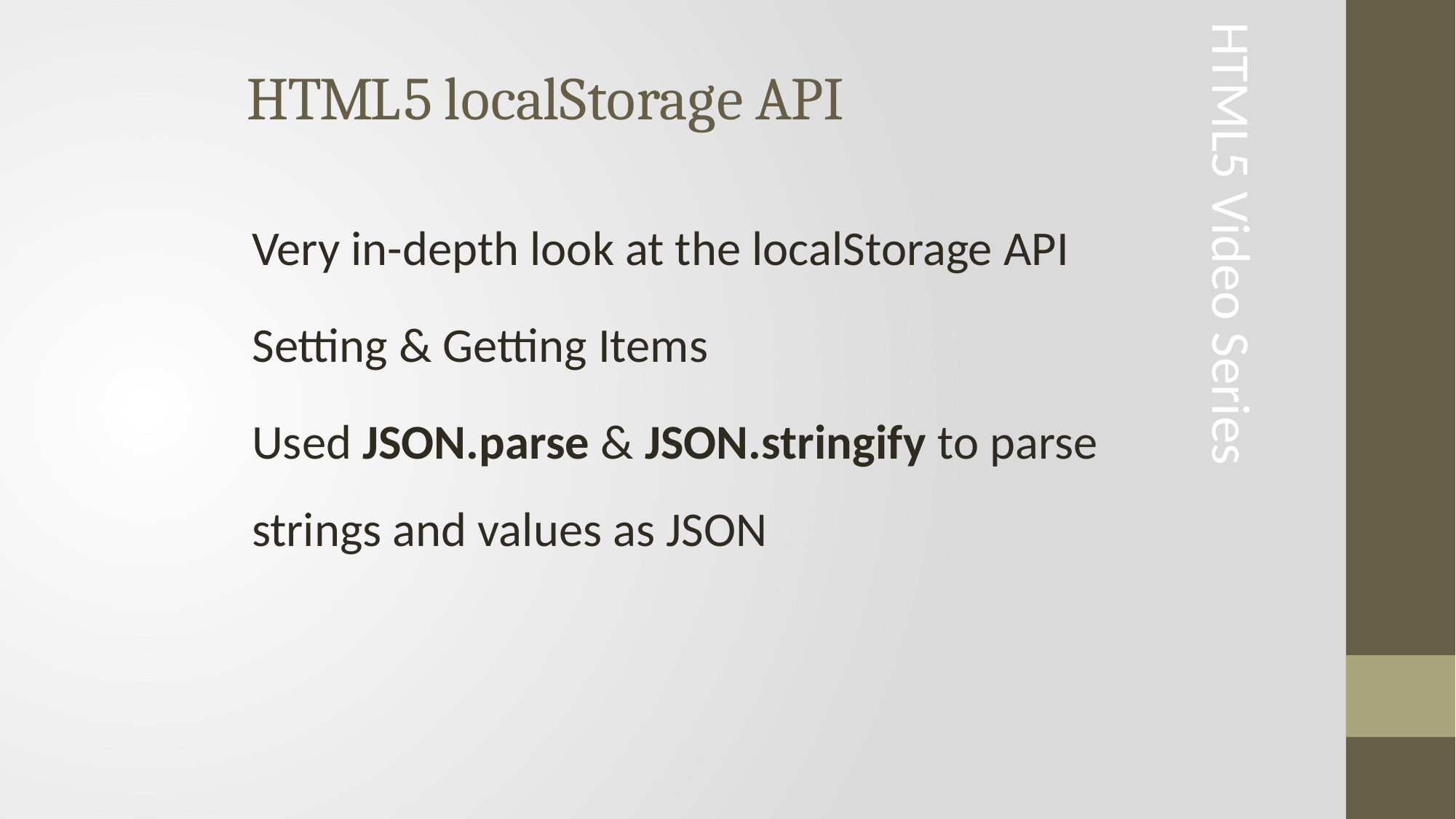

# HTML5 localStorage API
Very in-depth look at the localStorage API
Setting & Getting Items
Used JSON.parse & JSON.stringify to parse strings and values as JSON

HTML5 Video Series